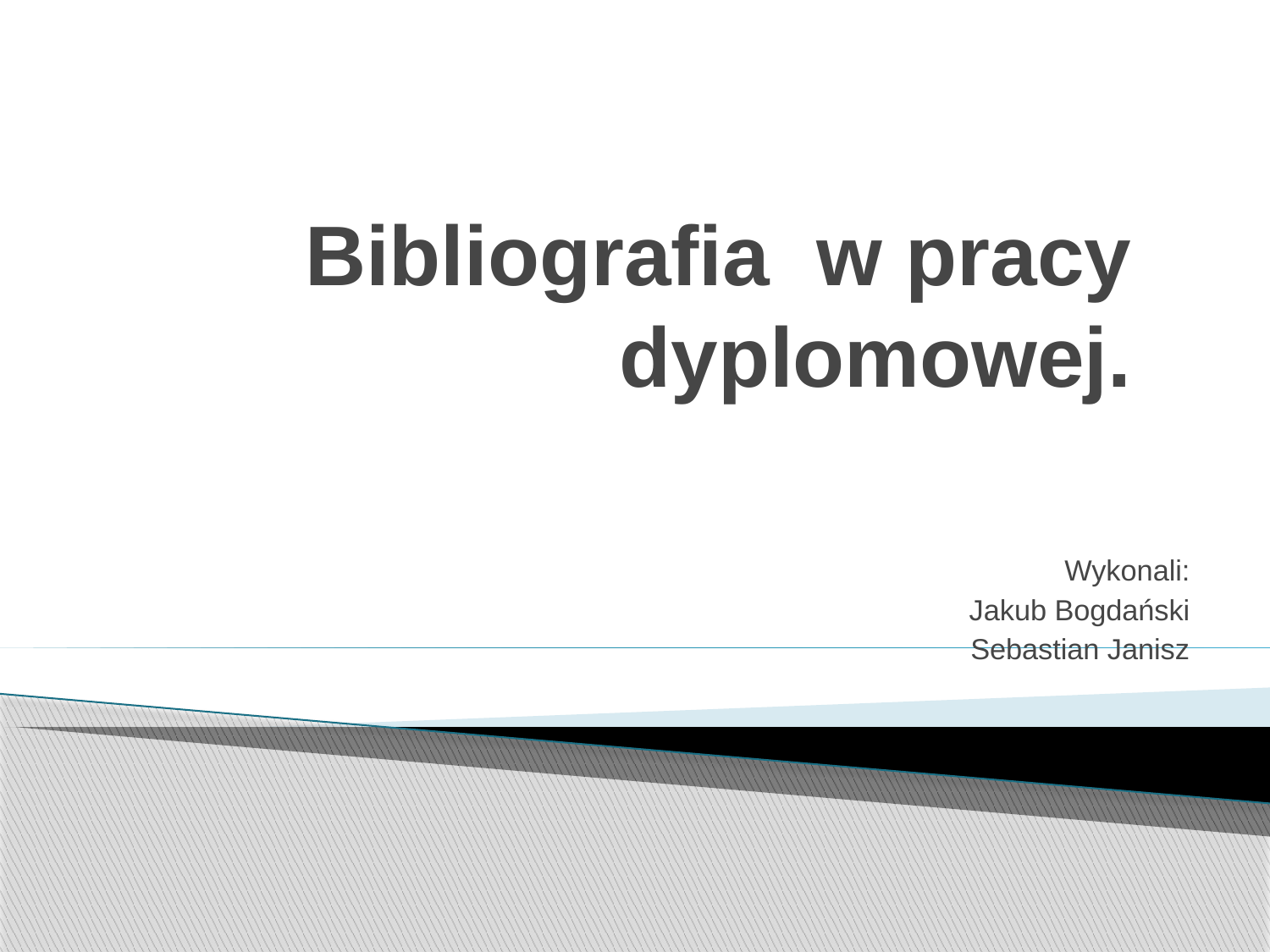

# Bibliografia  w pracy dyplomowej.
Wykonali:
Jakub Bogdański
Sebastian Janisz